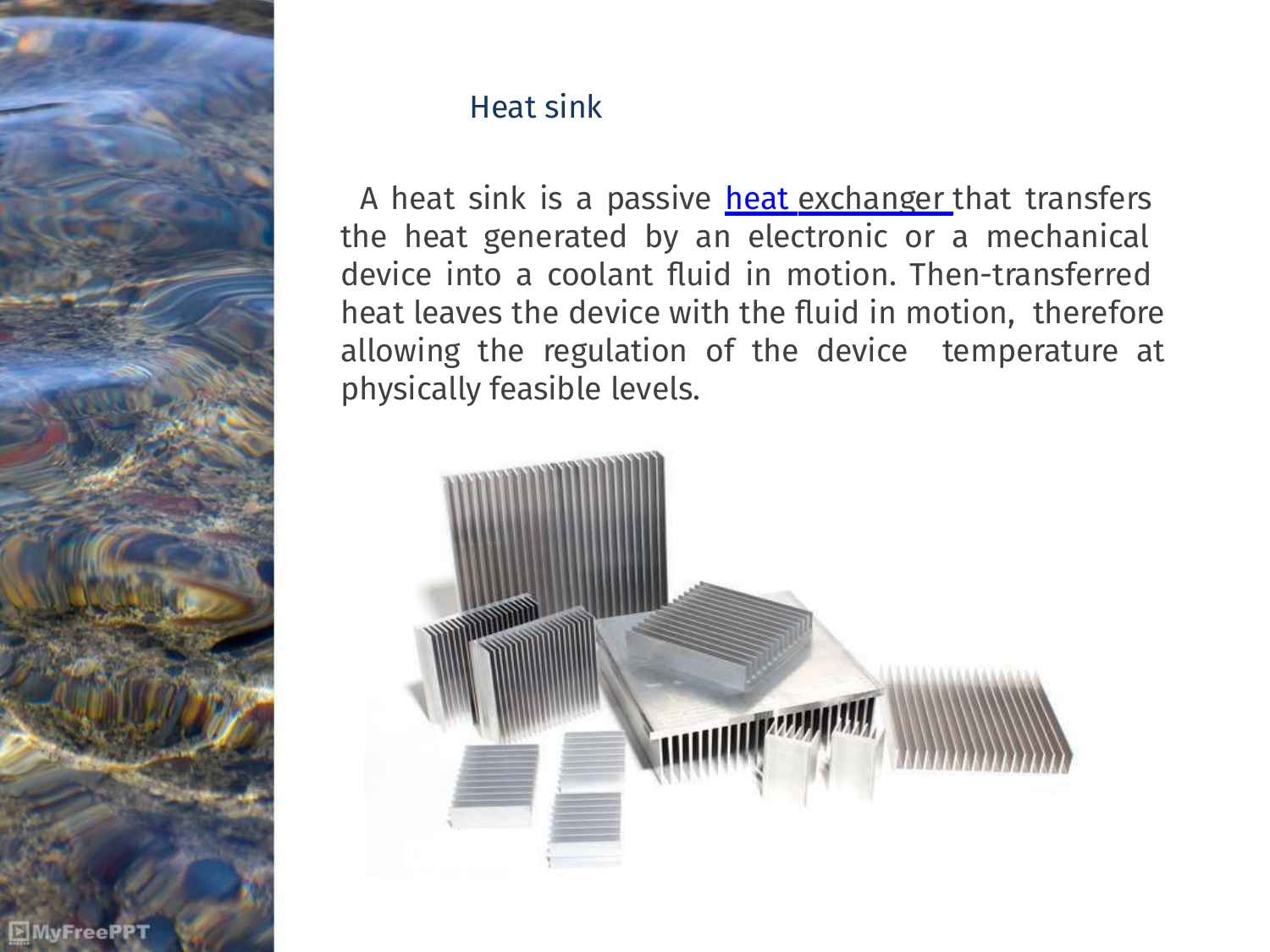

Heat sink

A heat sink is a passive heat exchanger that transfers  the heat generated by an electronic or a mechanical  device into a coolant fluid in motion. Then-transferred  heat leaves the device with the fluid in motion,  therefore allowing the regulation of the device  temperature at physically feasible levels.